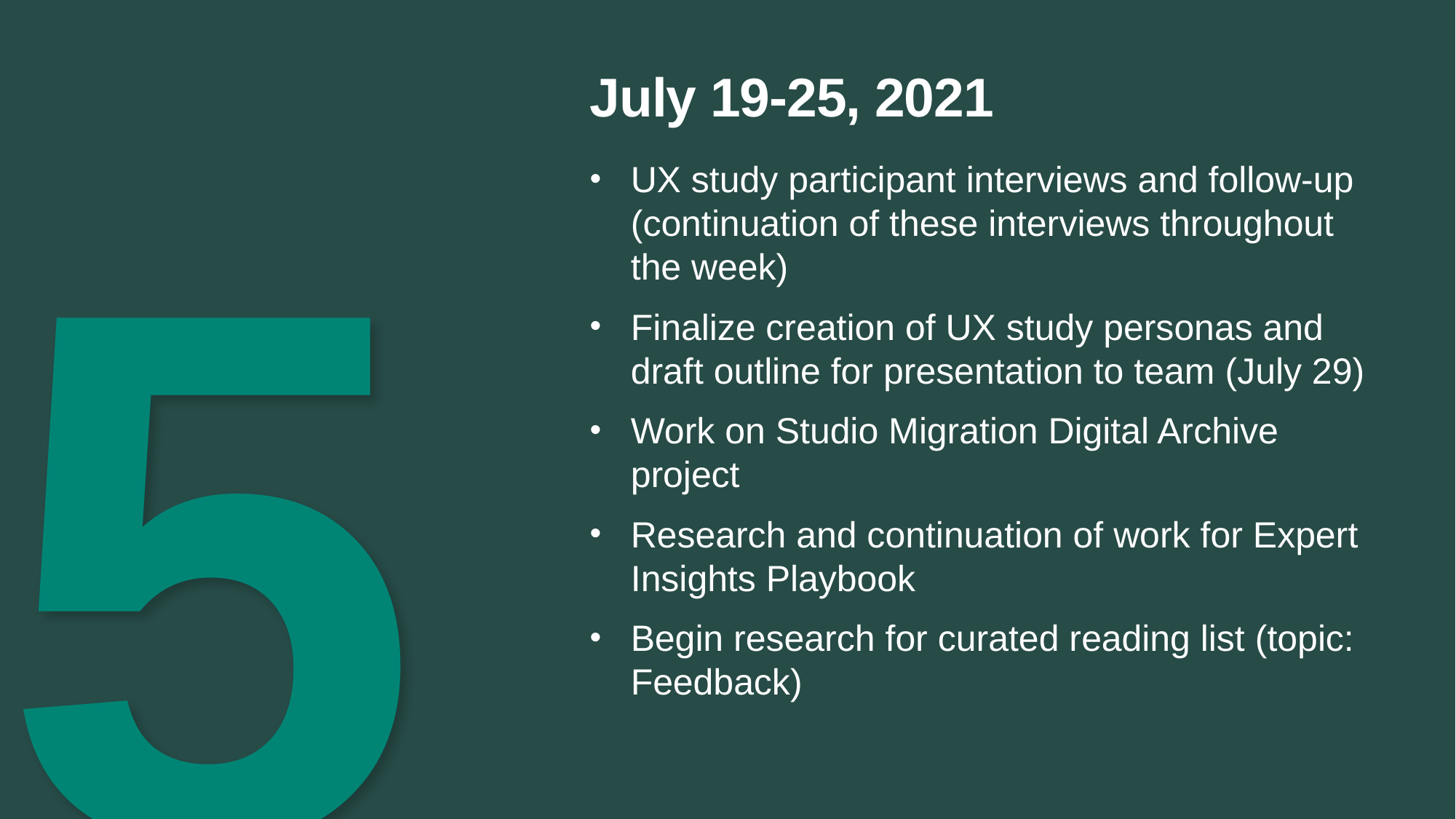

# July 19-25, 2021
UX study participant interviews and follow-up (continuation of these interviews throughout the week)
Finalize creation of UX study personas and draft outline for presentation to team (July 29)
Work on Studio Migration Digital Archive project
Research and continuation of work for Expert Insights Playbook
Begin research for curated reading list (topic: Feedback)